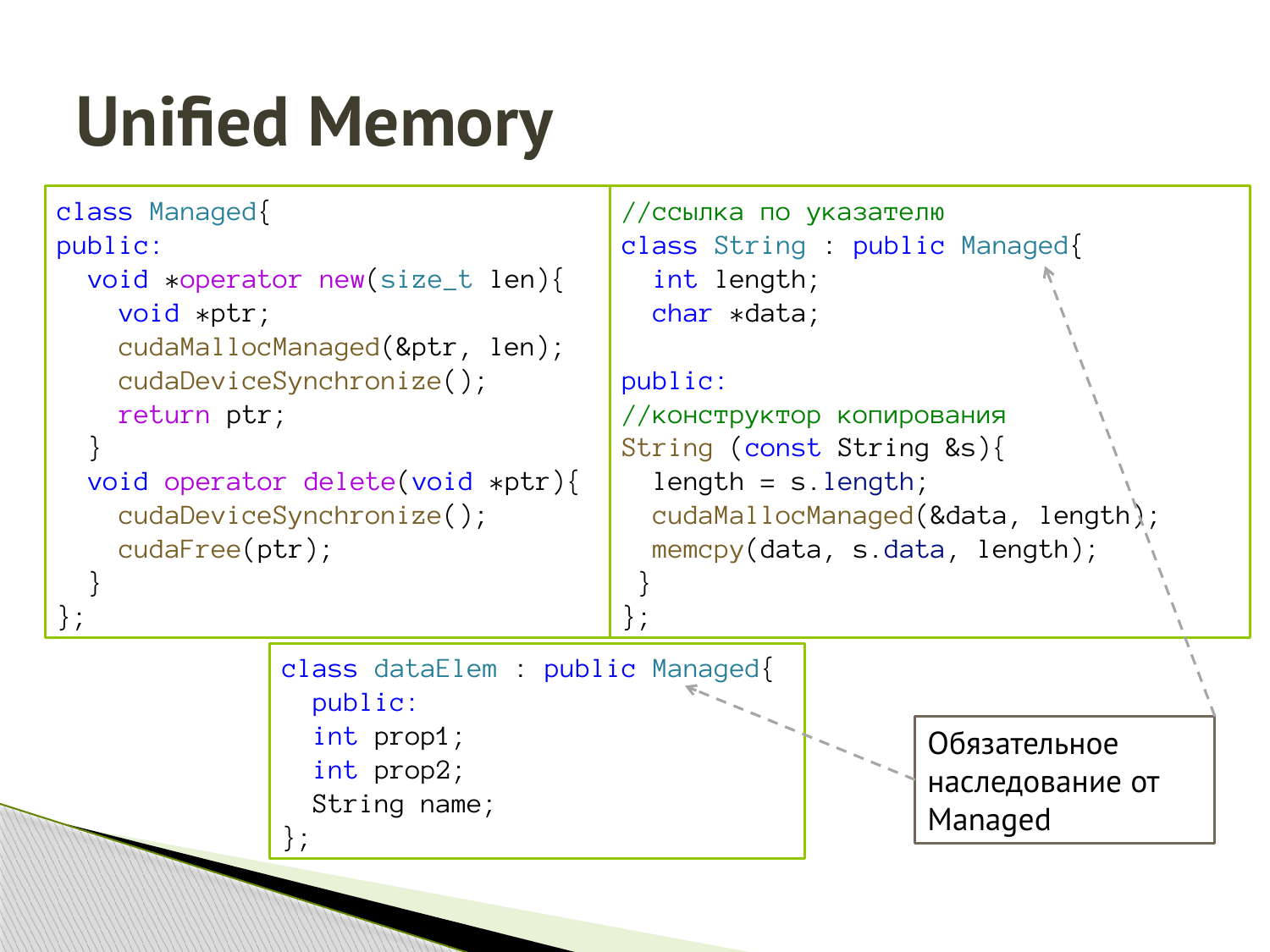

# Unified Memory
class Managed{
public:
  void *operator new(size_t len){
    void *ptr;
    cudaMallocManaged(&ptr, len);
    cudaDeviceSynchronize();
    return ptr;
  }
  void operator delete(void *ptr){
    cudaDeviceSynchronize();
    cudaFree(ptr);
  }
};
//ссылка по указателю
class String : public Managed{
  int length;
  char *data;

public:
//конструктор копирования
String (const String &s){
  length = s.length;
  cudaMallocManaged(&data, length);
  memcpy(data, s.data, length);
 }
};
class dataElem : public Managed{
  public:
  int prop1;
  int prop2;
  String name;
};
Обязательное наследование от Managed